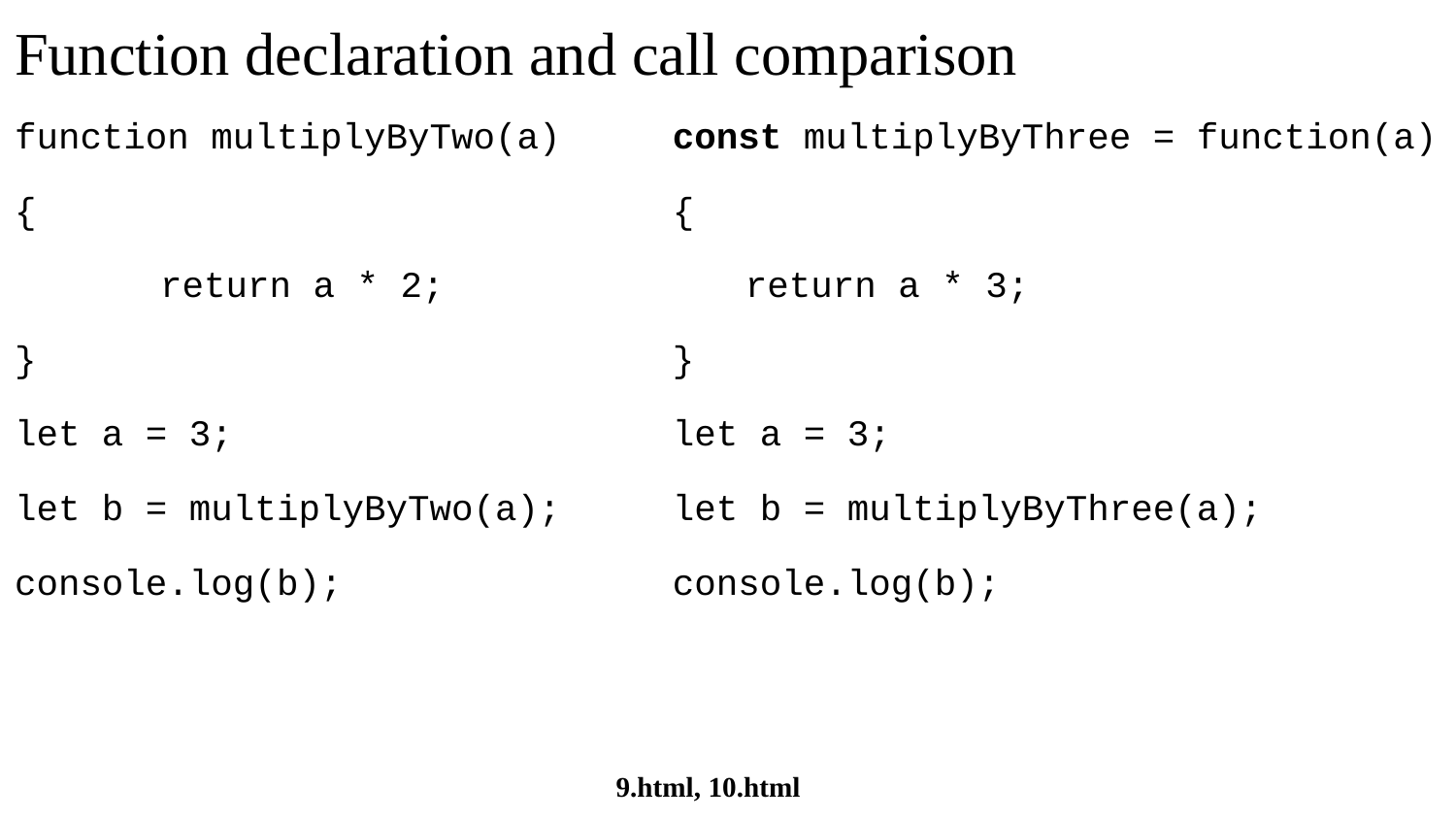

# Function declaration and call comparison
function multiplyByTwo(a)
{
	return a * 2;
}
let a = 3;
let b = multiplyByTwo(a);
console.log(b);
const multiplyByThree = function(a)
{
return a * 3;
}
let a = 3;
let b = multiplyByThree(a);
console.log(b);
9.html, 10.html